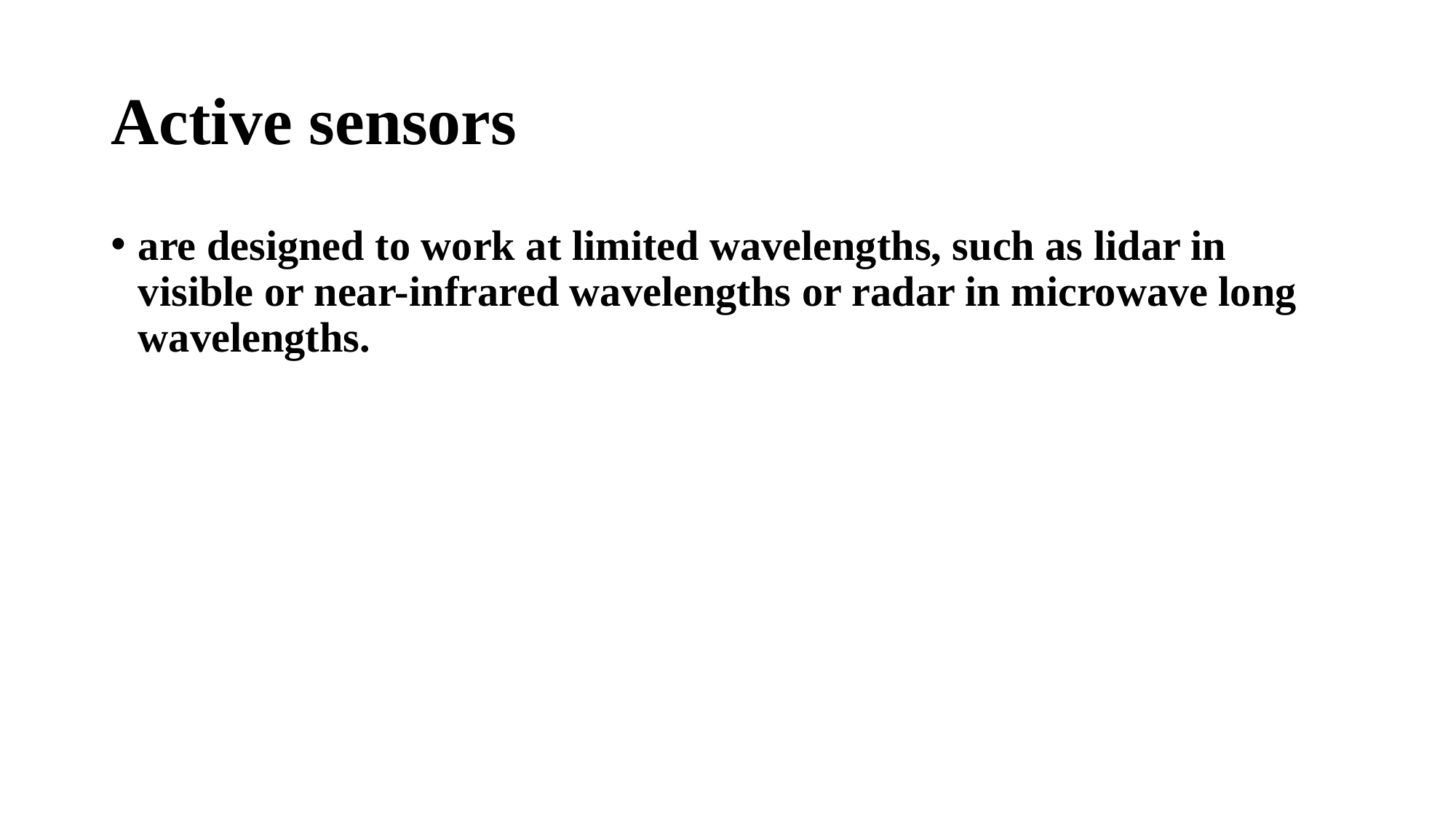

# Active sensors
are designed to work at limited wavelengths, such as lidar in visible or near-infrared wavelengths or radar in microwave long wavelengths.